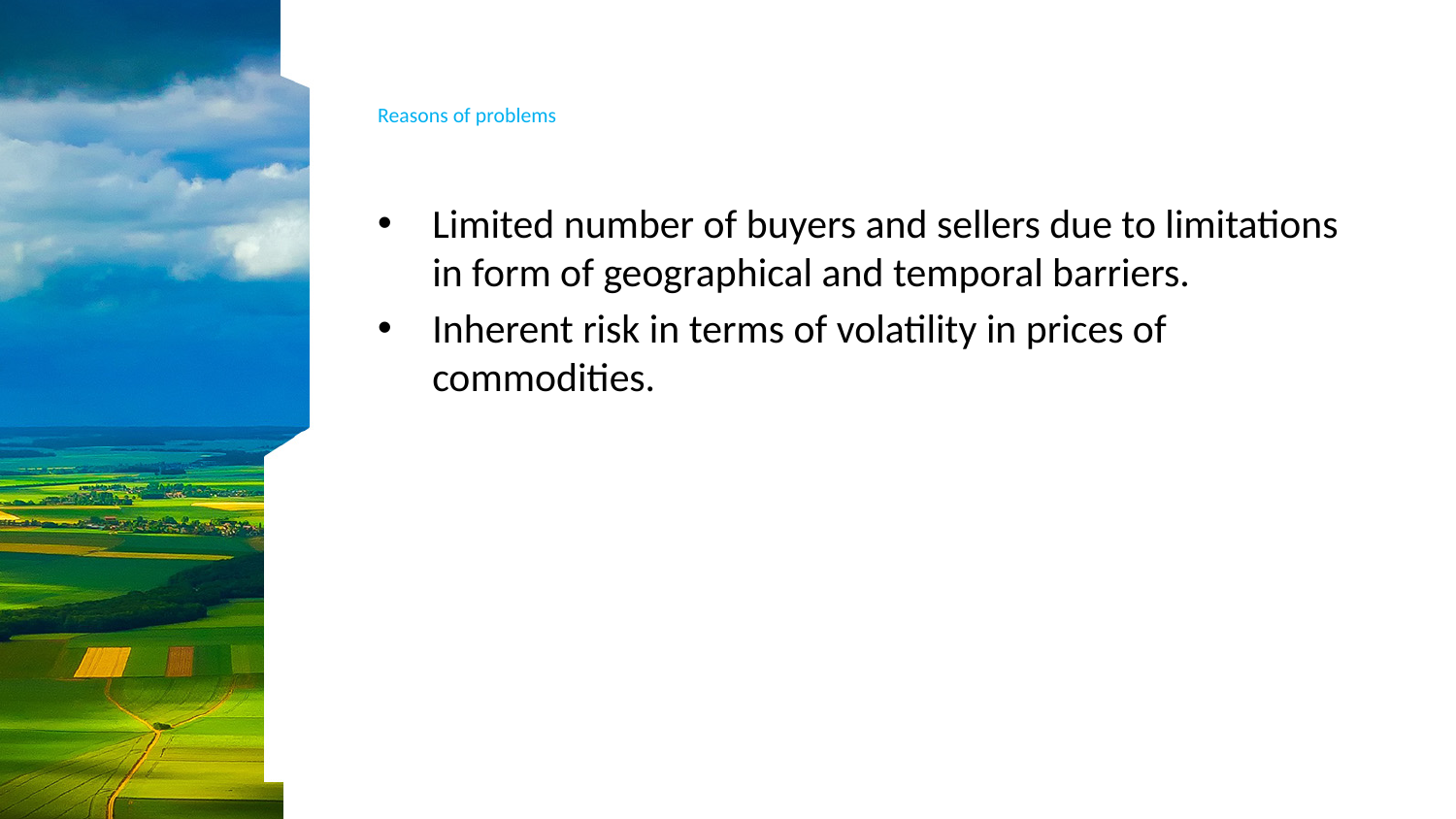

# Reasons of problems
Limited number of buyers and sellers due to limitations in form of geographical and temporal barriers.
Inherent risk in terms of volatility in prices of commodities.